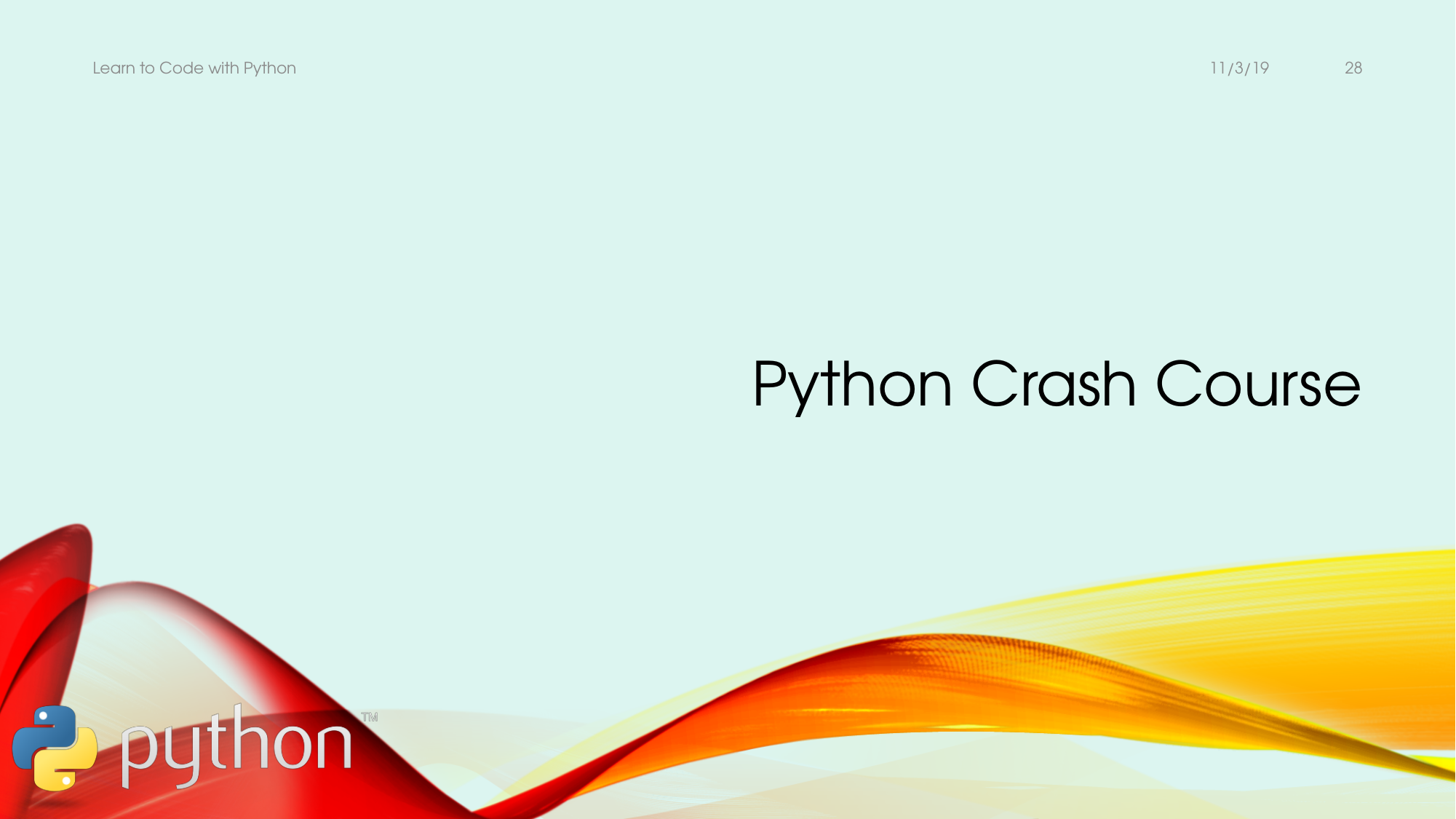

11/3/19
28
Learn to Code with Python
# Python Crash Course